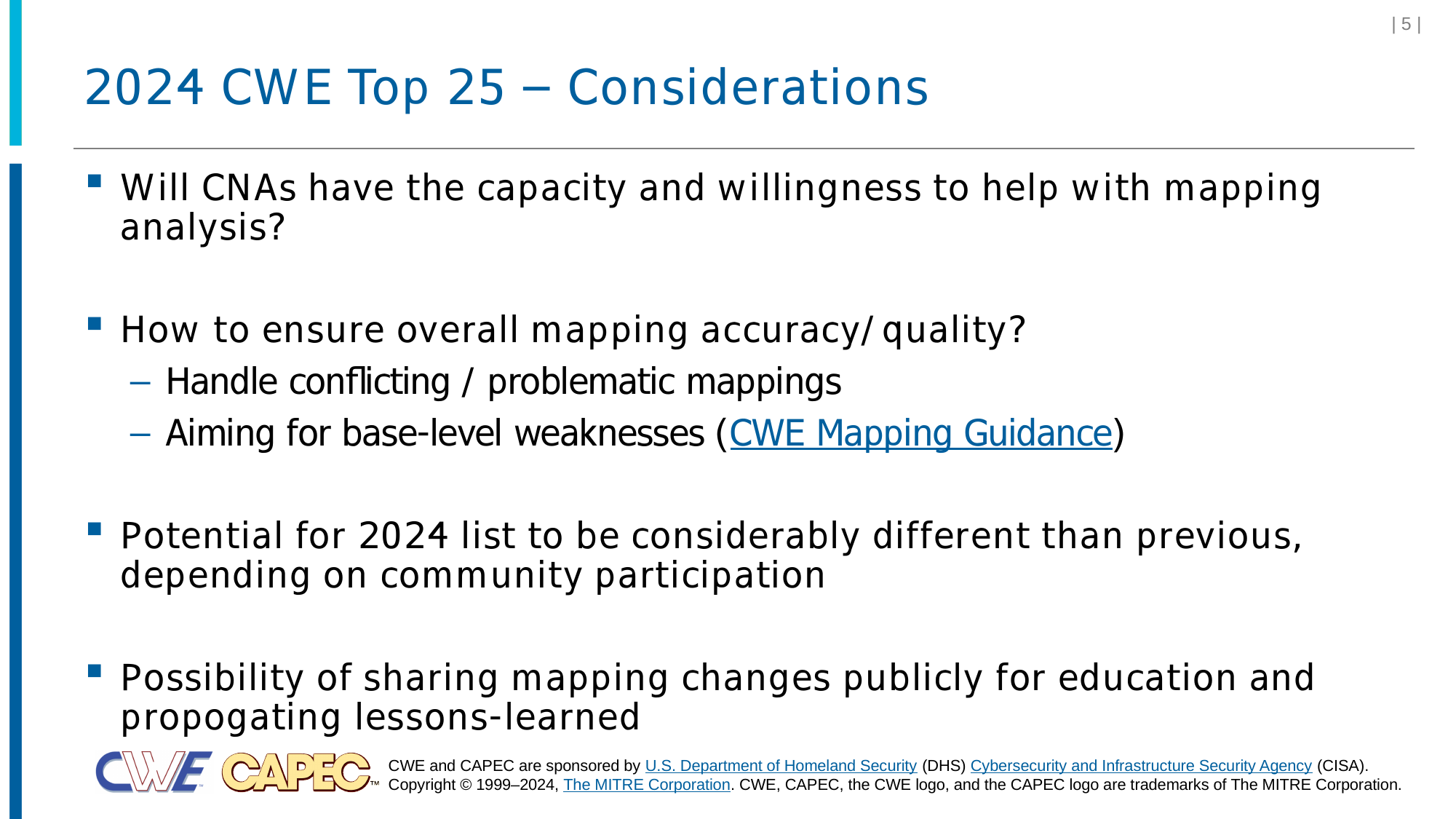

| 5 |
# 2024 CWE Top 25 – Considerations
Will CNAs have the capacity and willingness to help with mapping analysis?

How to ensure overall mapping accuracy/quality?
Handle conflicting / problematic mappings
Aiming for base-level weaknesses (CWE Mapping Guidance)

Potential for 2024 list to be considerably different than previous, depending on community participation

Possibility of sharing mapping changes publicly for education and propogating lessons-learned